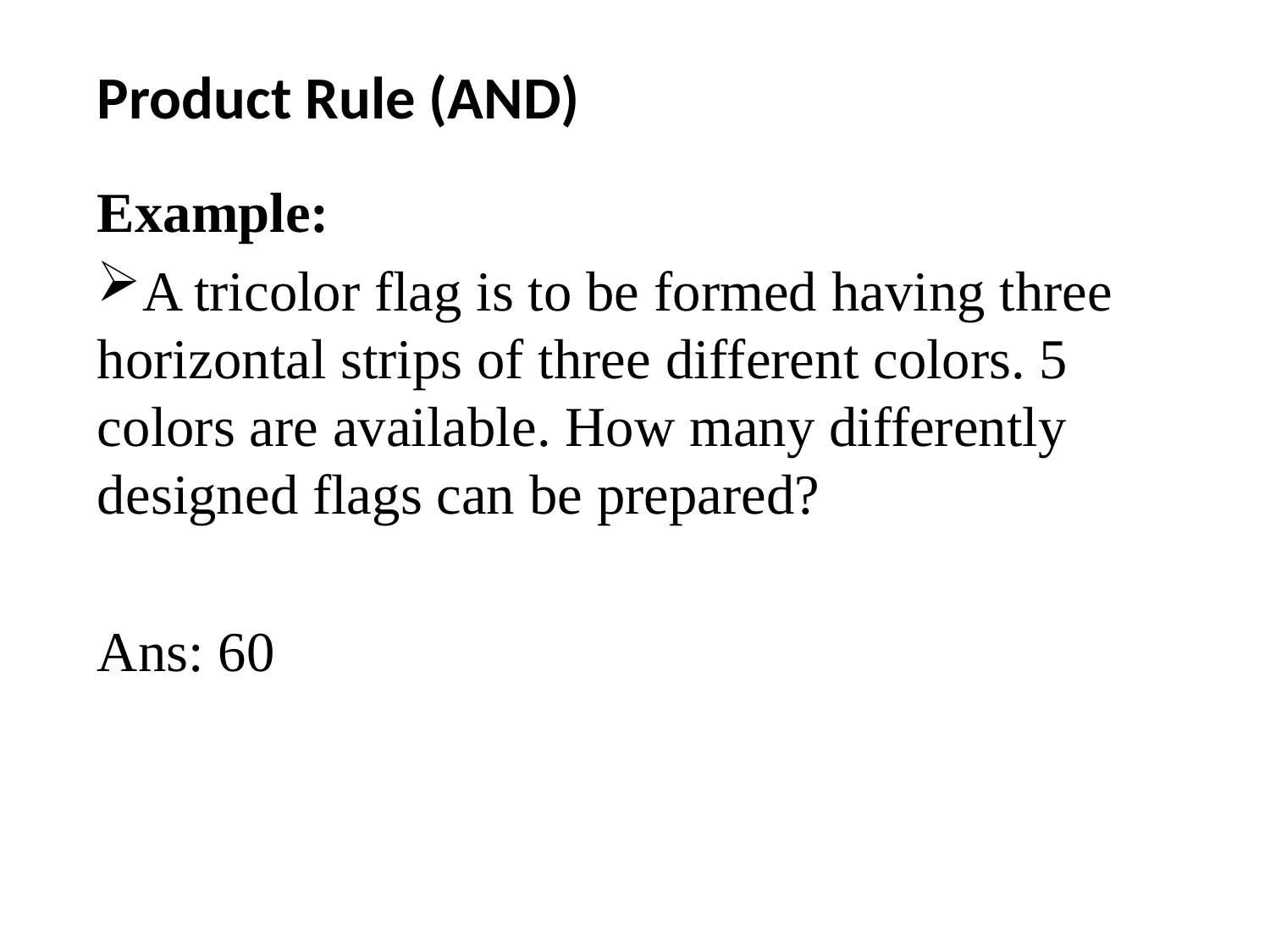

# Product Rule (AND)
Example:
A tricolor flag is to be formed having three horizontal strips of three different colors. 5 colors are available. How many differently designed flags can be prepared?

Ans: 60